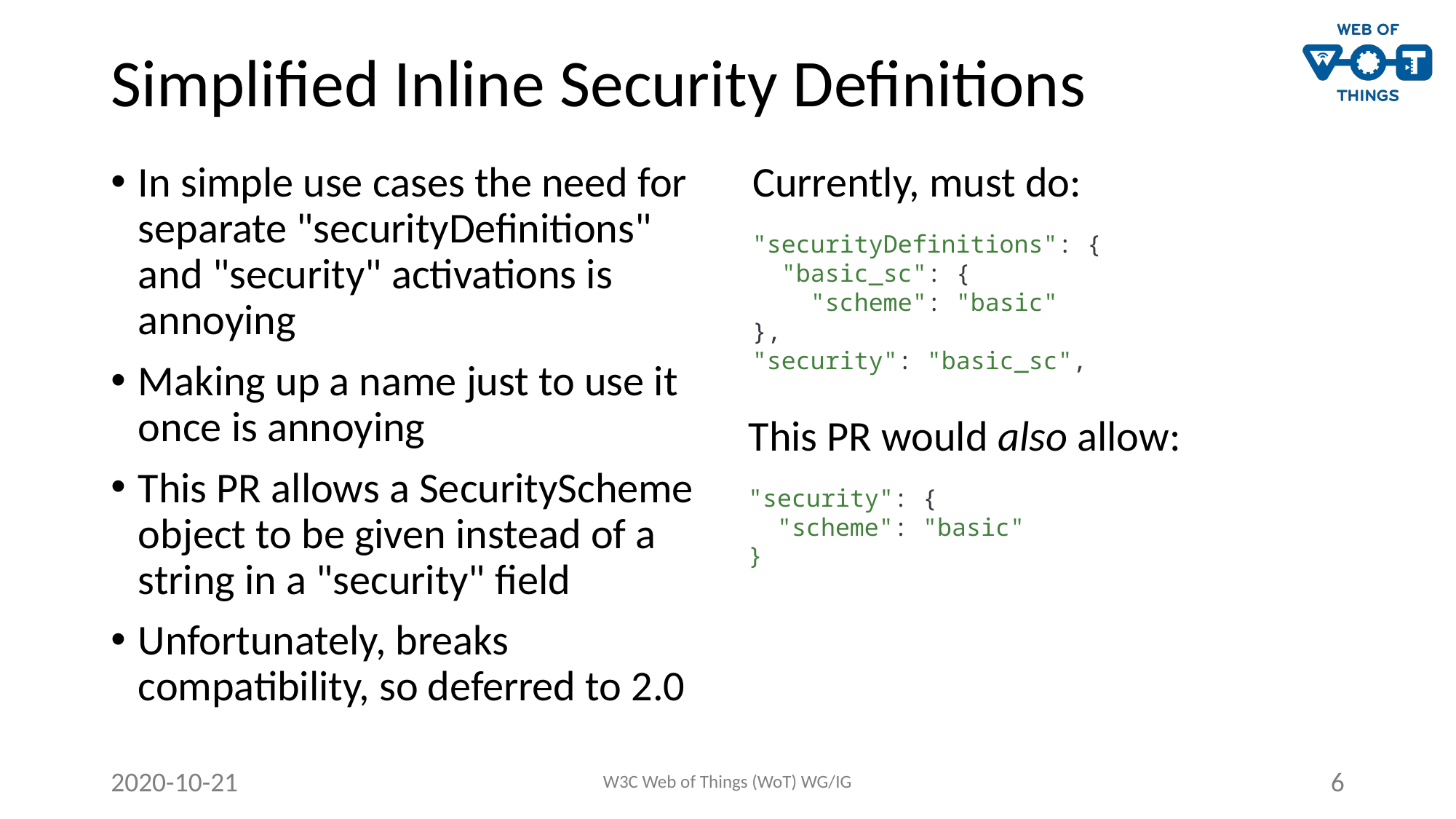

# Simplified Inline Security Definitions
In simple use cases the need for separate "securityDefinitions" and "security" activations is annoying
Making up a name just to use it once is annoying
This PR allows a SecurityScheme object to be given instead of a string in a "security" field
Unfortunately, breaks compatibility, so deferred to 2.0
Currently, must do:
"securityDefinitions": {
  "basic_sc": {
    "scheme": "basic"
},
"security": "basic_sc",
This PR would also allow:
"security": {
  "scheme": "basic"
}
2020-10-21
W3C Web of Things (WoT) WG/IG
6